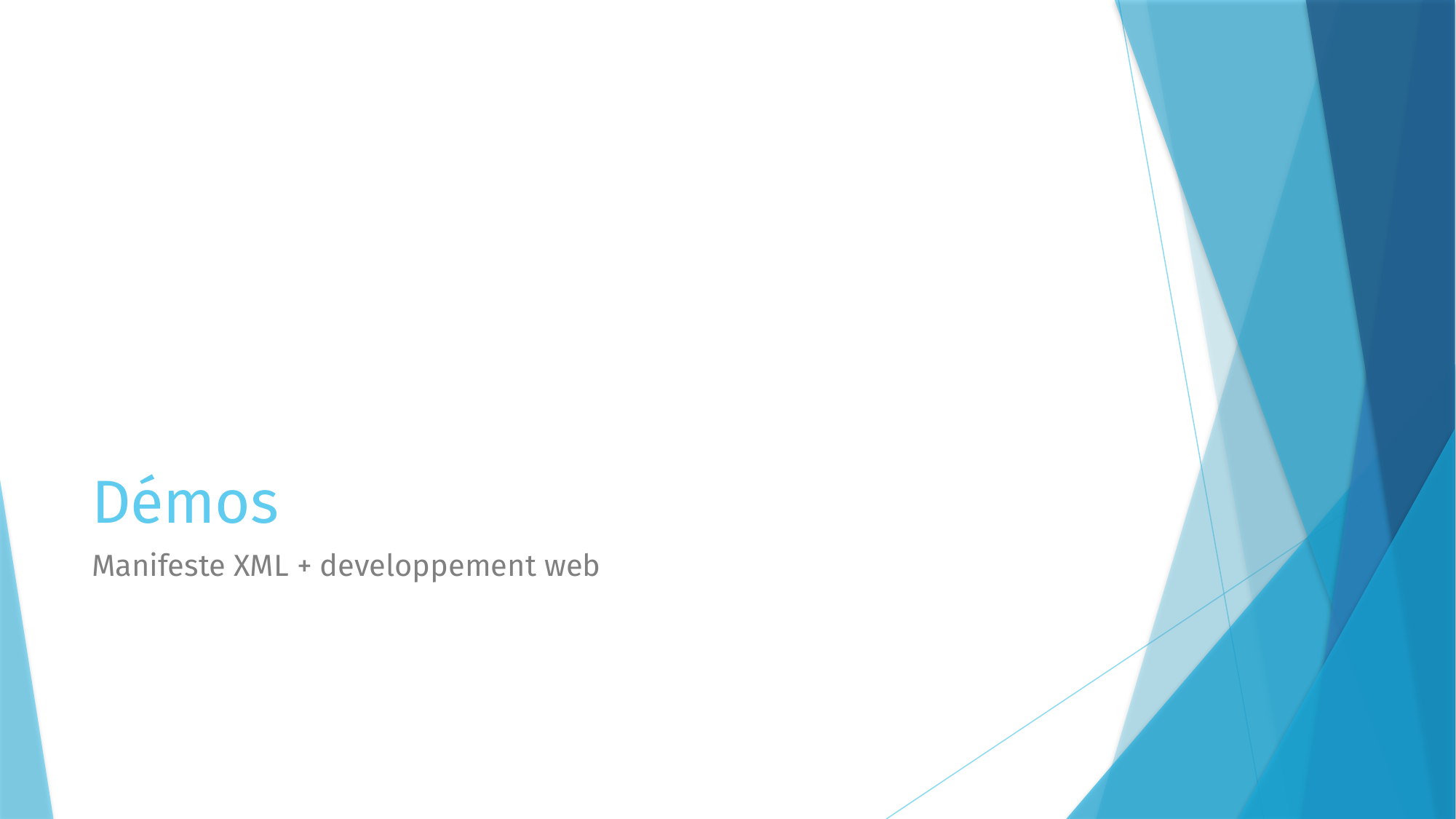

# Démos
Manifeste XML + developpement web